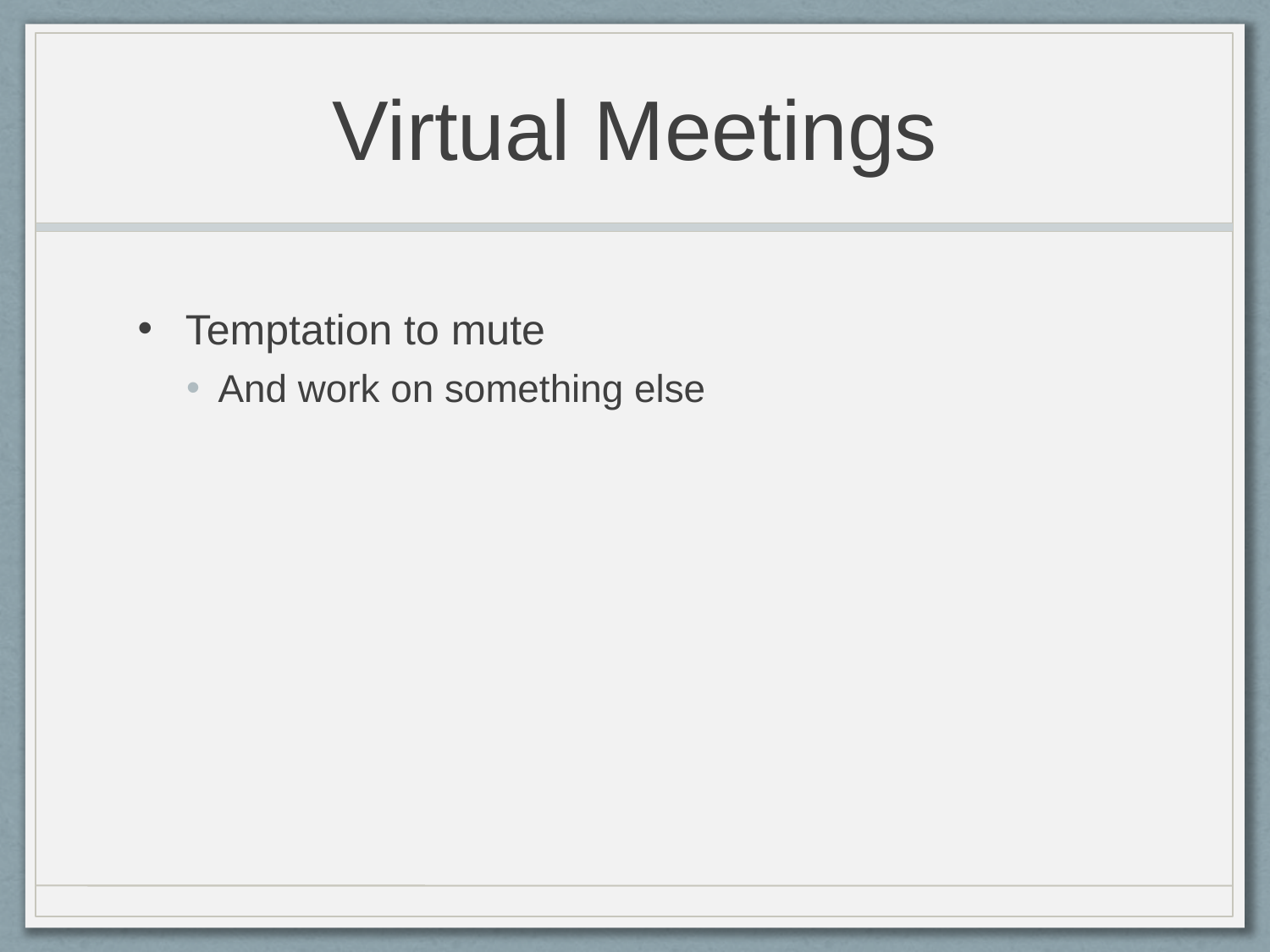

# Virtual Meetings
Temptation to mute
And work on something else